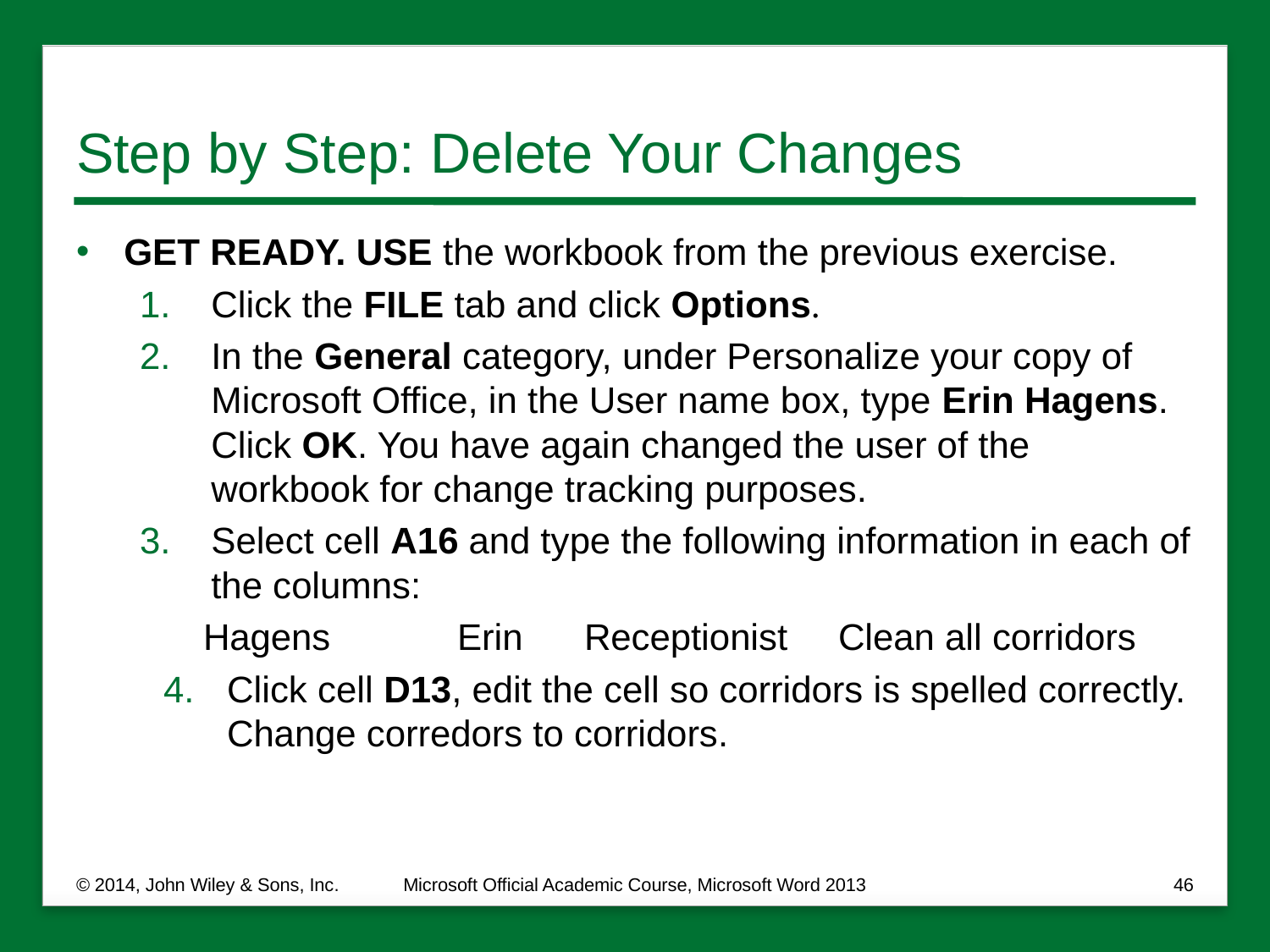

# Step by Step: Delete Your Changes
GET READY. USE the workbook from the previous exercise.
Click the FILE tab and click Options.
In the General category, under Personalize your copy of Microsoft Office, in the User name box, type Erin Hagens. Click OK. You have again changed the user of the workbook for change tracking purposes.
Select cell A16 and type the following information in each of the columns:
	Hagens	Erin 	Receptionist	Clean all corridors
Click cell D13, edit the cell so corridors is spelled correctly. Change corredors to corridors.
© 2014, John Wiley & Sons, Inc.
Microsoft Official Academic Course, Microsoft Word 2013
46